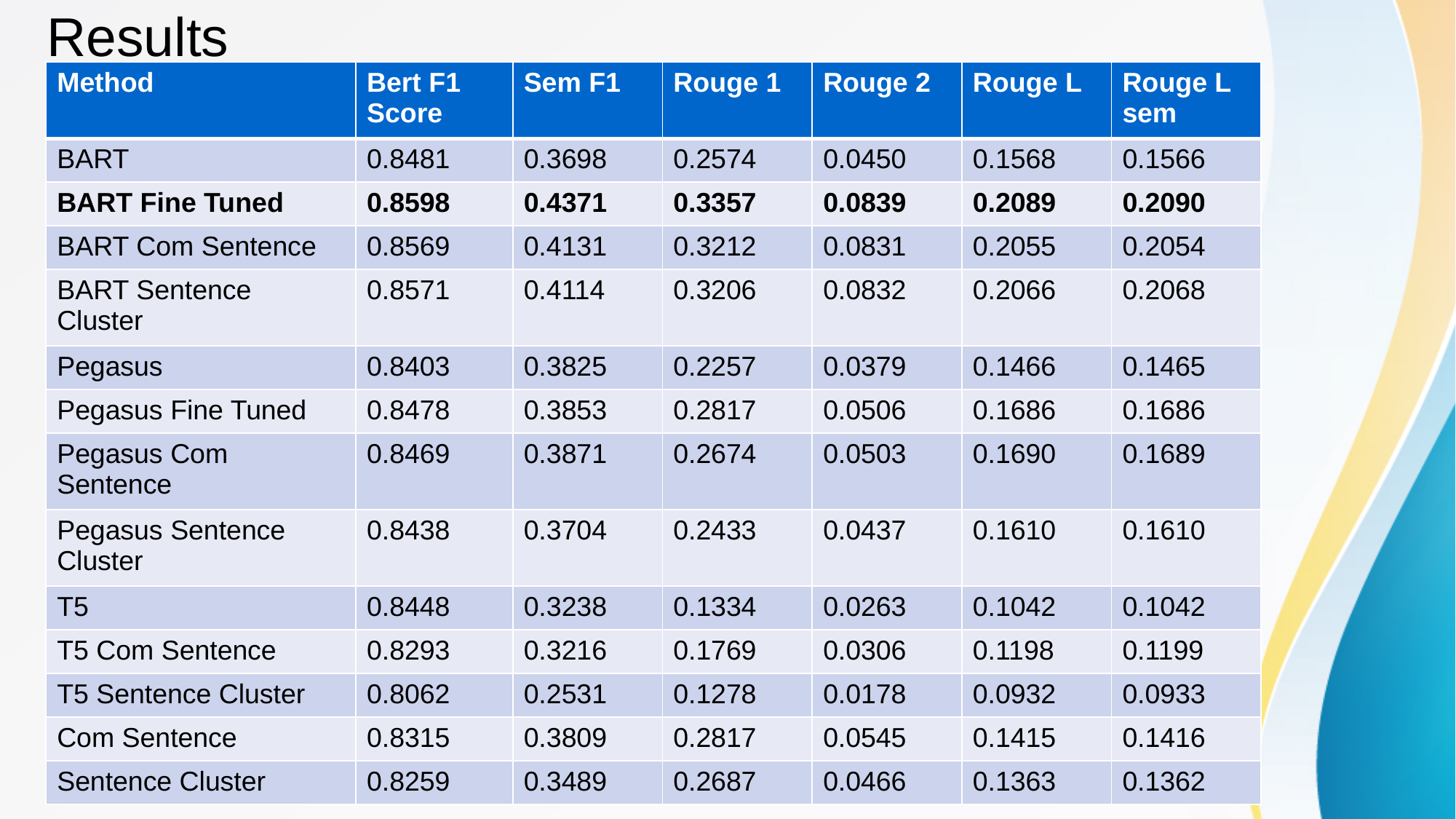

# Results
| Method | Bert F1 Score | Sem F1 | Rouge 1 | Rouge 2 | Rouge L | Rouge L sem |
| --- | --- | --- | --- | --- | --- | --- |
| BART | 0.8481 | 0.3698 | 0.2574 | 0.0450 | 0.1568 | 0.1566 |
| BART Fine Tuned | 0.8598 | 0.4371 | 0.3357 | 0.0839 | 0.2089 | 0.2090 |
| BART Com Sentence | 0.8569 | 0.4131 | 0.3212 | 0.0831 | 0.2055 | 0.2054 |
| BART Sentence Cluster | 0.8571 | 0.4114 | 0.3206 | 0.0832 | 0.2066 | 0.2068 |
| Pegasus | 0.8403 | 0.3825 | 0.2257 | 0.0379 | 0.1466 | 0.1465 |
| Pegasus Fine Tuned | 0.8478 | 0.3853 | 0.2817 | 0.0506 | 0.1686 | 0.1686 |
| Pegasus Com Sentence | 0.8469 | 0.3871 | 0.2674 | 0.0503 | 0.1690 | 0.1689 |
| Pegasus Sentence Cluster | 0.8438 | 0.3704 | 0.2433 | 0.0437 | 0.1610 | 0.1610 |
| T5 | 0.8448 | 0.3238 | 0.1334 | 0.0263 | 0.1042 | 0.1042 |
| T5 Com Sentence | 0.8293 | 0.3216 | 0.1769 | 0.0306 | 0.1198 | 0.1199 |
| T5 Sentence Cluster | 0.8062 | 0.2531 | 0.1278 | 0.0178 | 0.0932 | 0.0933 |
| Com Sentence | 0.8315 | 0.3809 | 0.2817 | 0.0545 | 0.1415 | 0.1416 |
| Sentence Cluster | 0.8259 | 0.3489 | 0.2687 | 0.0466 | 0.1363 | 0.1362 |